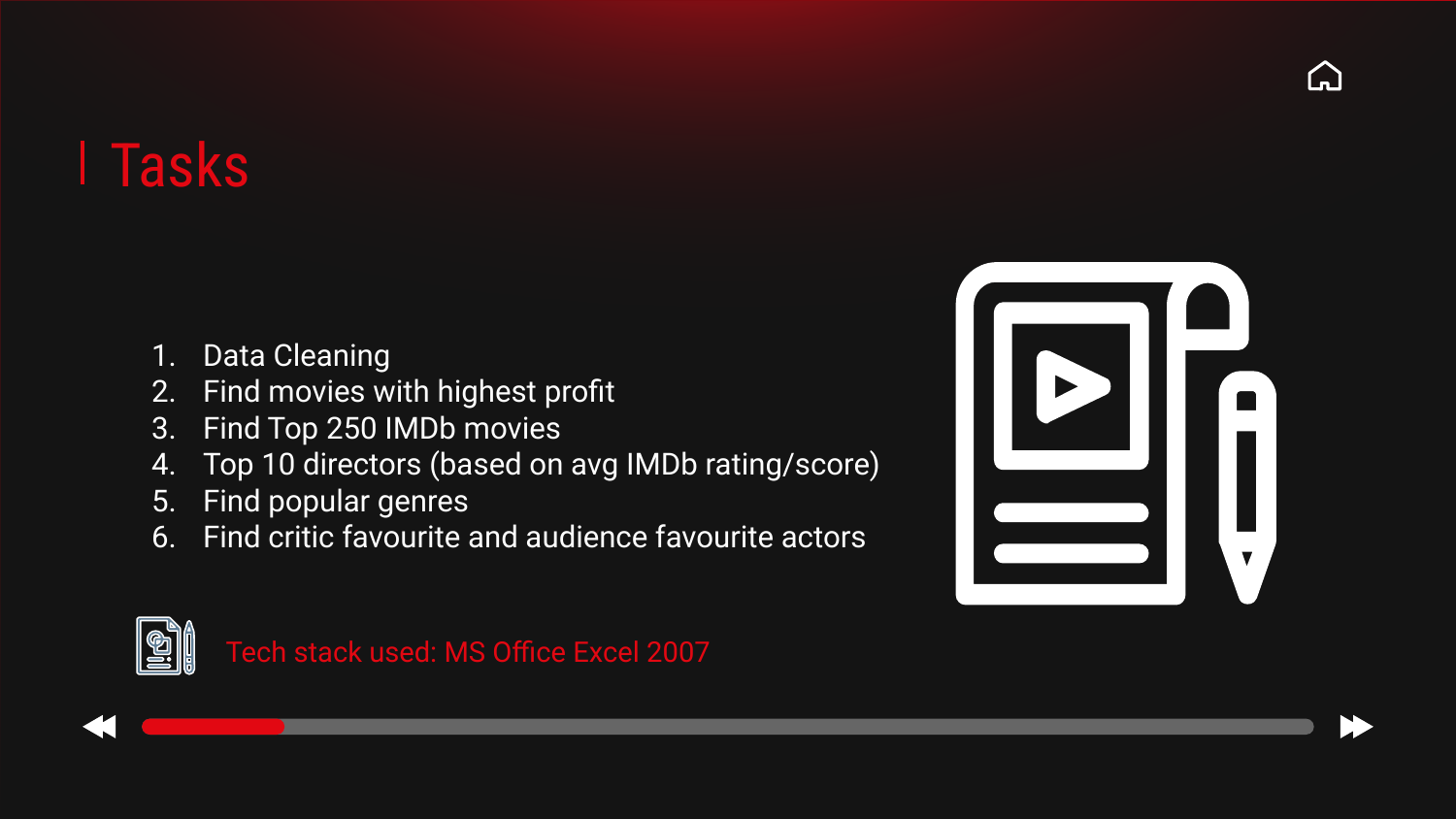

# Tasks

Data Cleaning
Find movies with highest profit
Find Top 250 IMDb movies
Top 10 directors (based on avg IMDb rating/score)
Find popular genres
Find critic favourite and audience favourite actors

Tech stack used: MS Office Excel 2007